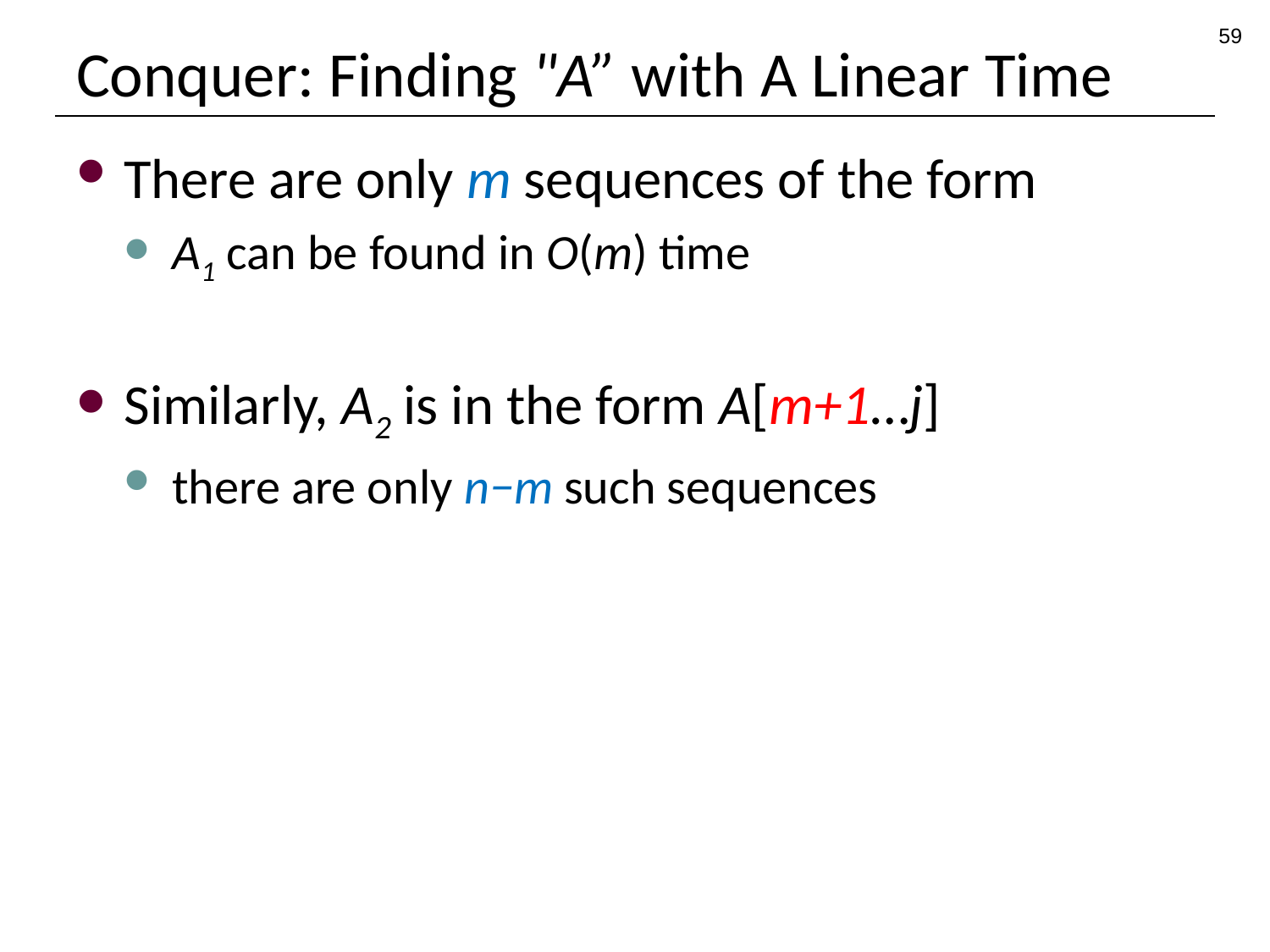

59
# Conquer: Finding "A” with A Linear Time
There are only m sequences of the form
A1 can be found in O(m) time

Similarly, A2 is in the form A[m+1…j]
there are only n−m such sequences